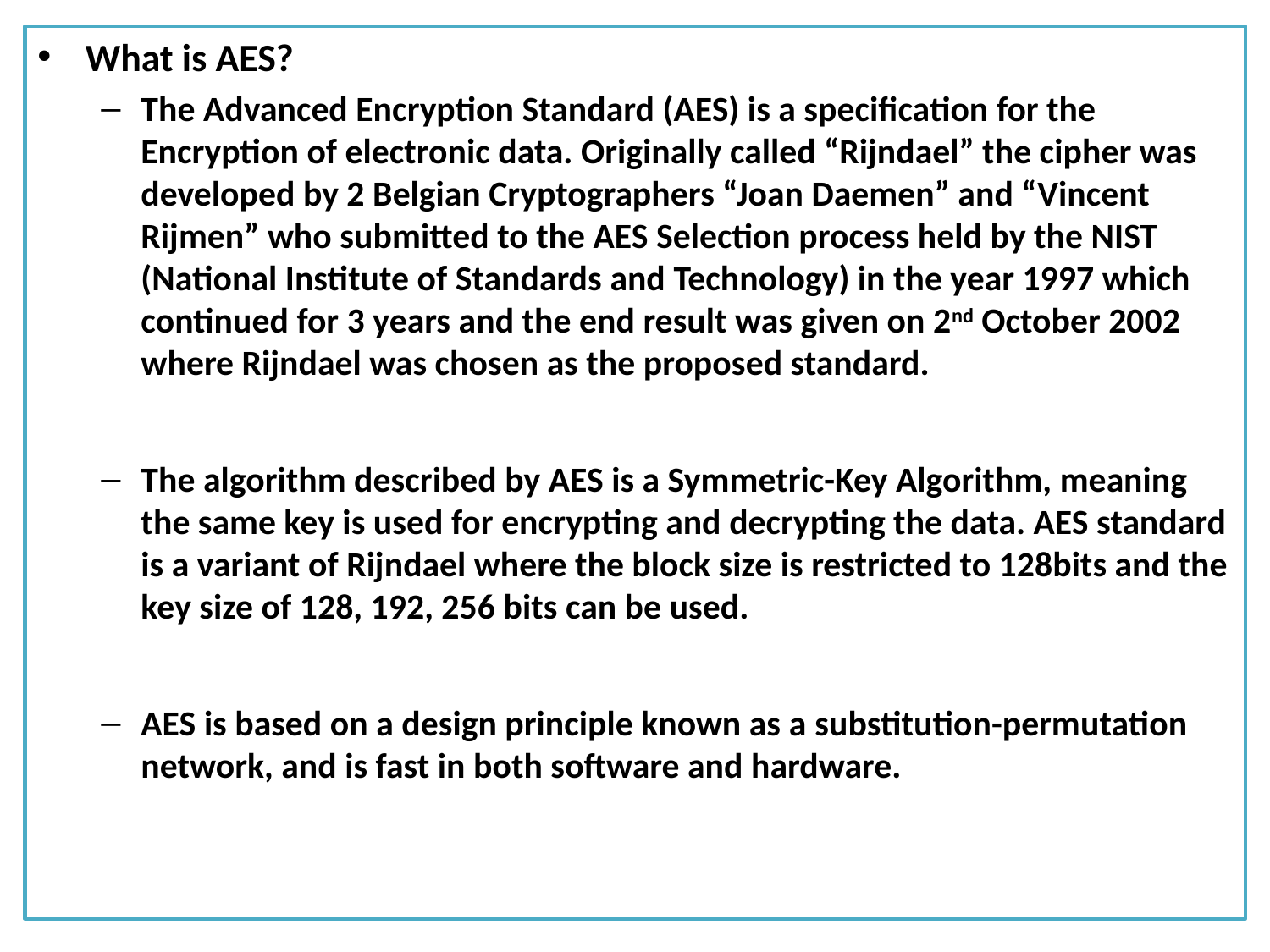

What is AES?
The Advanced Encryption Standard (AES) is a specification for the Encryption of electronic data. Originally called “Rijndael” the cipher was developed by 2 Belgian Cryptographers “Joan Daemen” and “Vincent Rijmen” who submitted to the AES Selection process held by the NIST (National Institute of Standards and Technology) in the year 1997 which continued for 3 years and the end result was given on 2nd October 2002 where Rijndael was chosen as the proposed standard.

The algorithm described by AES is a Symmetric-Key Algorithm, meaning the same key is used for encrypting and decrypting the data. AES standard is a variant of Rijndael where the block size is restricted to 128bits and the key size of 128, 192, 256 bits can be used.

AES is based on a design principle known as a substitution-permutation network, and is fast in both software and hardware.